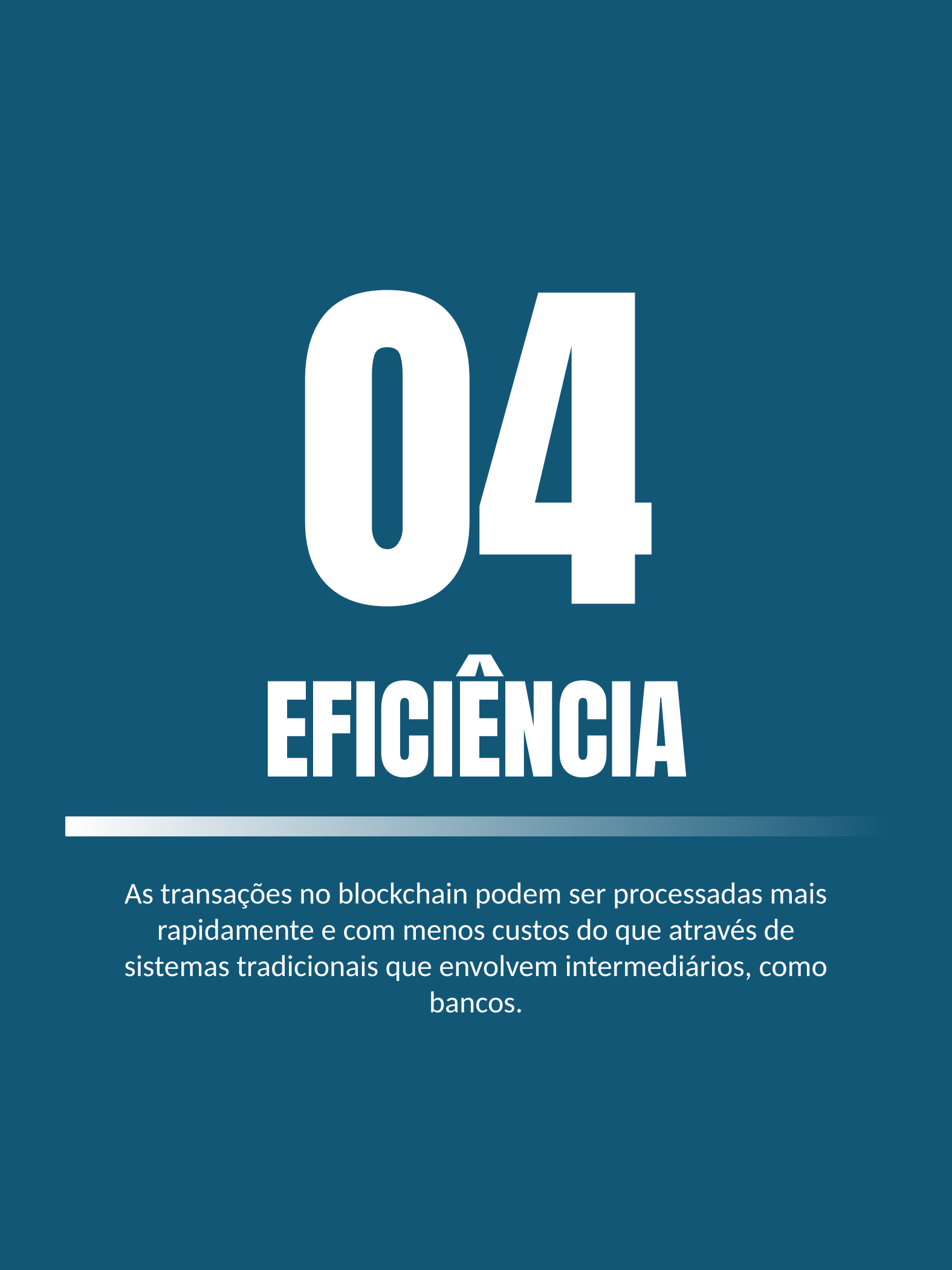

04
EFICIÊNCIA

As transações no blockchain podem ser processadas mais rapidamente e com menos custos do que através de sistemas tradicionais que envolvem intermediários, como bancos.
BLOCKCHAIN REACTOR ARC DA PROGRAMAÇÃO
9